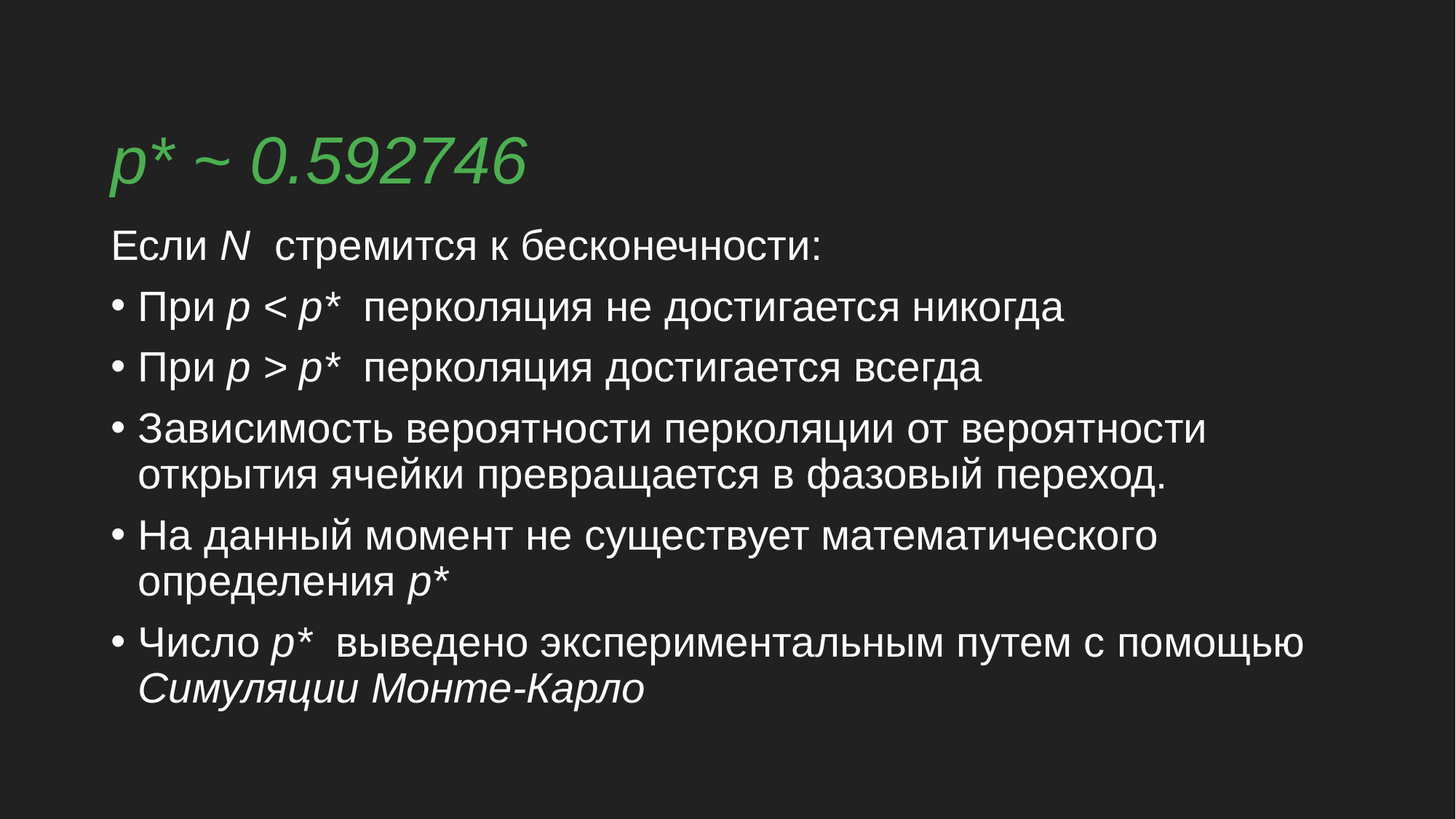

# p* ~ 0.592746
Если N  стремится к бесконечности:
При p < p*  перколяция не достигается никогда
При p > p*  перколяция достигается всегда
Зависимость вероятности перколяции от вероятности открытия ячейки превращается в фазовый переход.
На данный момент не существует математического определения p*
Число p*  выведено экспериментальным путем с помощью Симуляции Монте-Карло